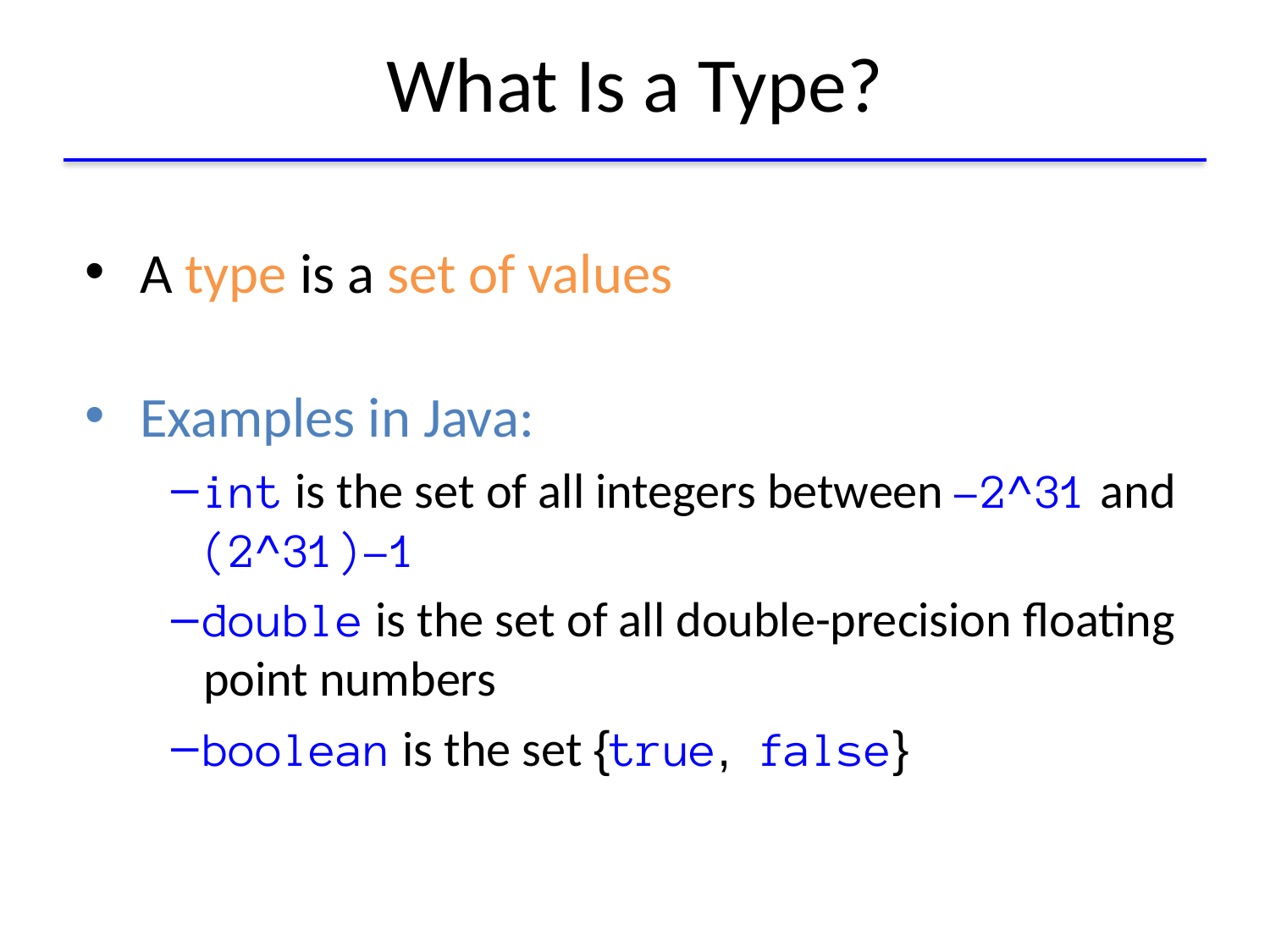

# What Is a Type?
A type is a set of values

Examples in Java:
int is the set of all integers between -2^31 and (2^31)-1
double is the set of all double-precision floating point numbers
boolean is the set {true, false}